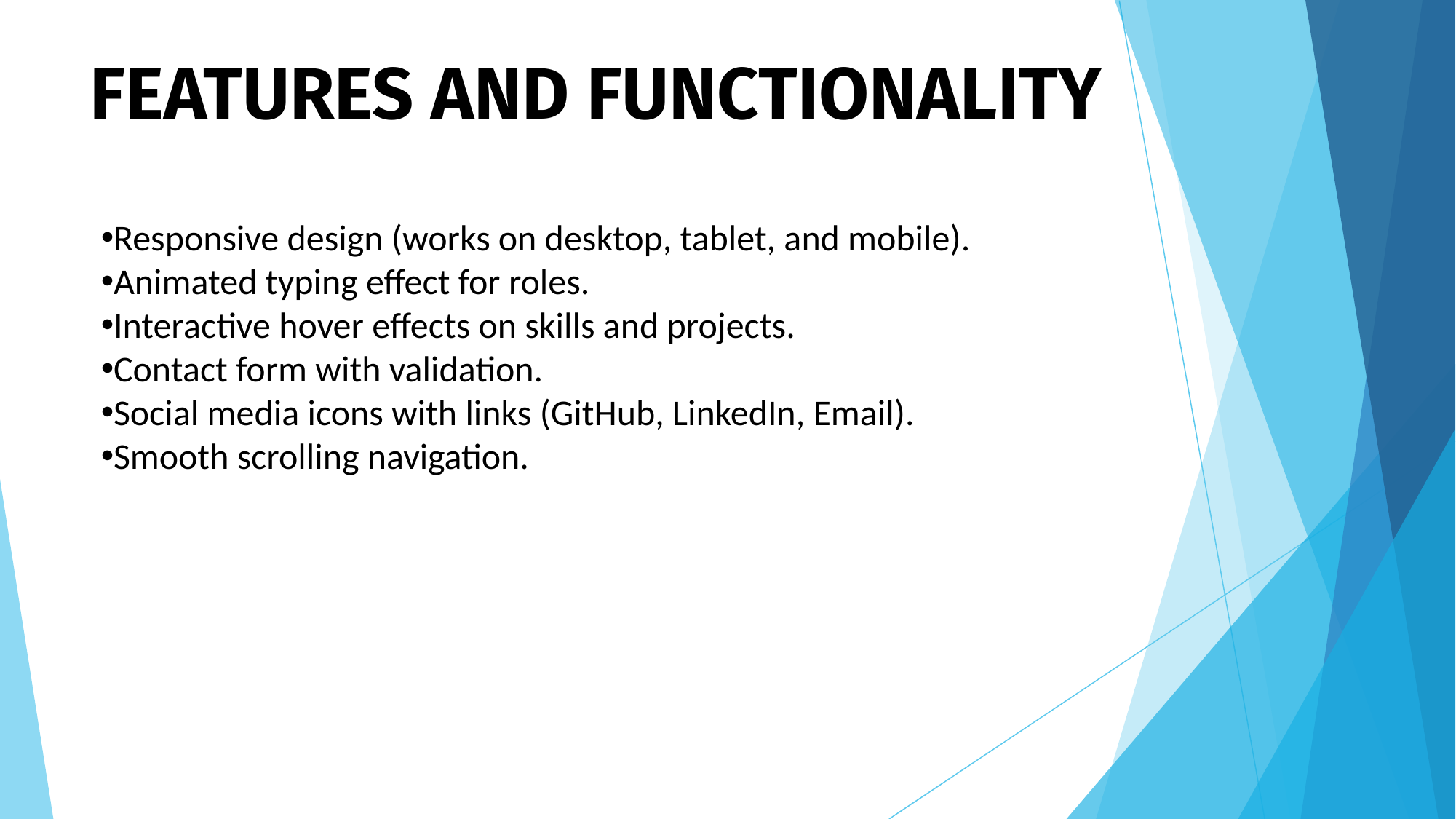

# FEATURES AND FUNCTIONALITY
Responsive design (works on desktop, tablet, and mobile).
Animated typing effect for roles.
Interactive hover effects on skills and projects.
Contact form with validation.
Social media icons with links (GitHub, LinkedIn, Email).
Smooth scrolling navigation.